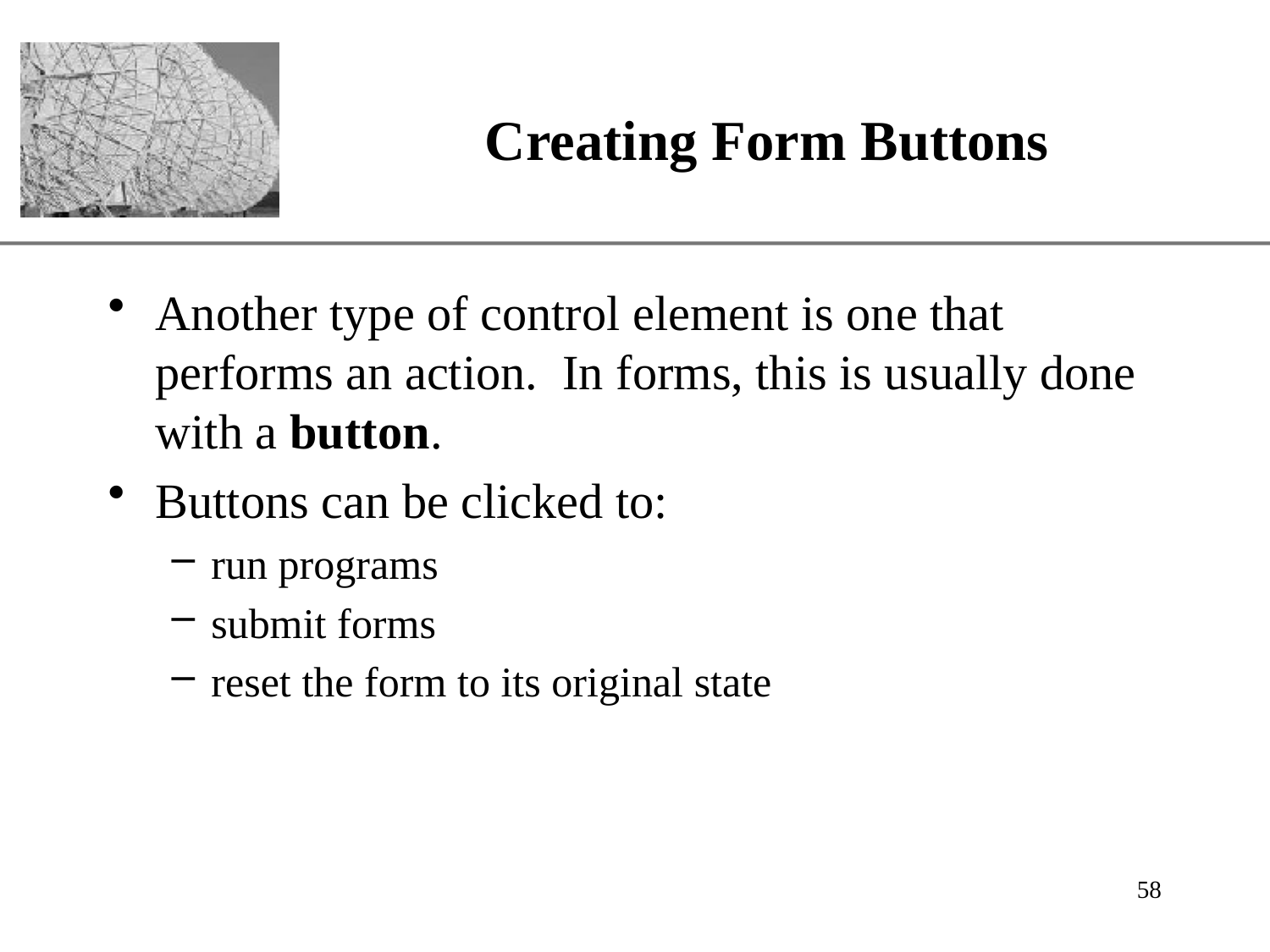

# Creating Form Buttons
Another type of control element is one that performs an action.  In forms, this is usually done with a button.
Buttons can be clicked to:
run programs
submit forms
reset the form to its original state
58